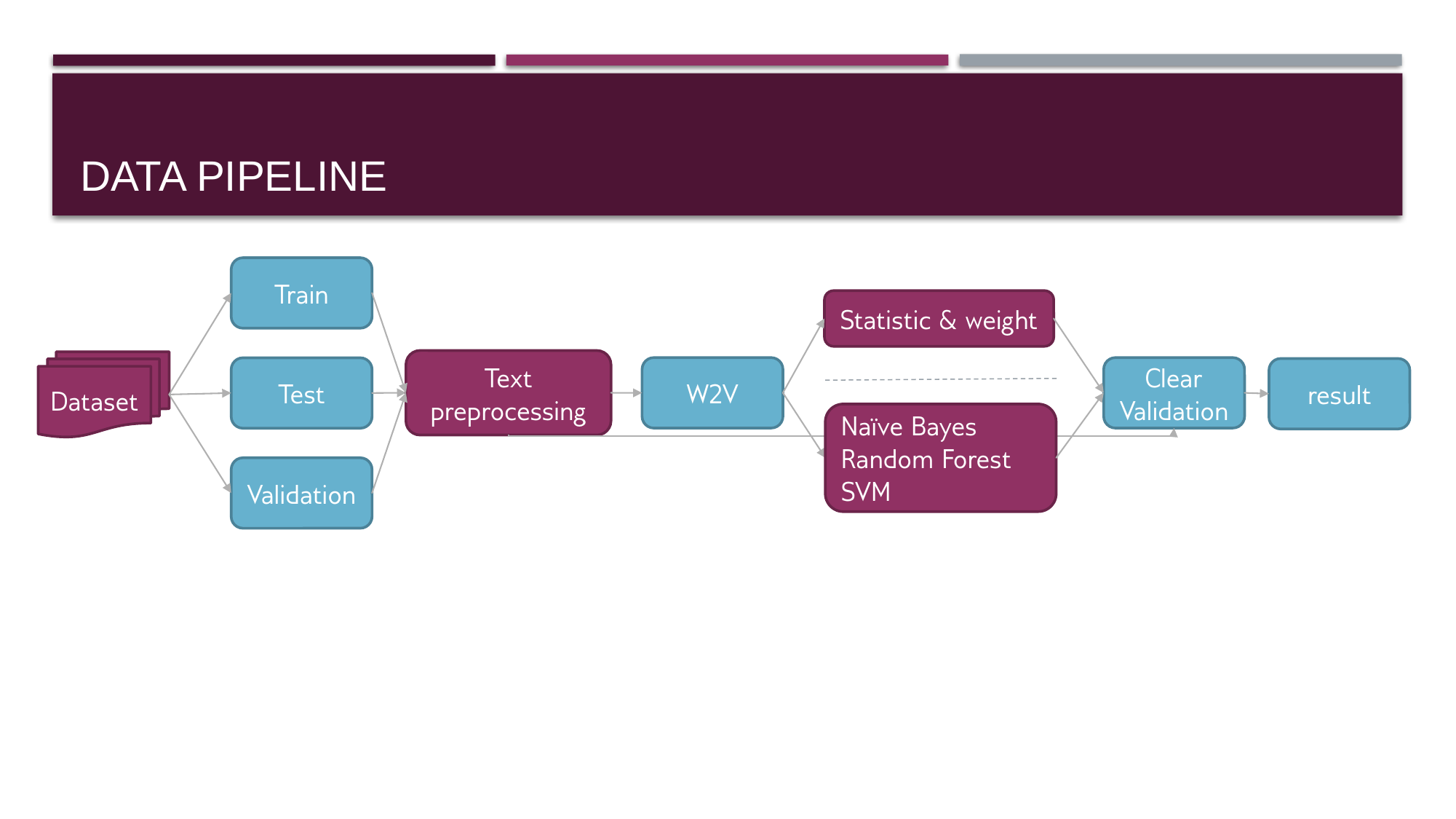

# Data pipeline
Train
Statistic & weight
Text preprocessing
Dataset
W2V
Clear
Validation
Test
result
Naïve Bayes
Random Forest
SVM
Validation